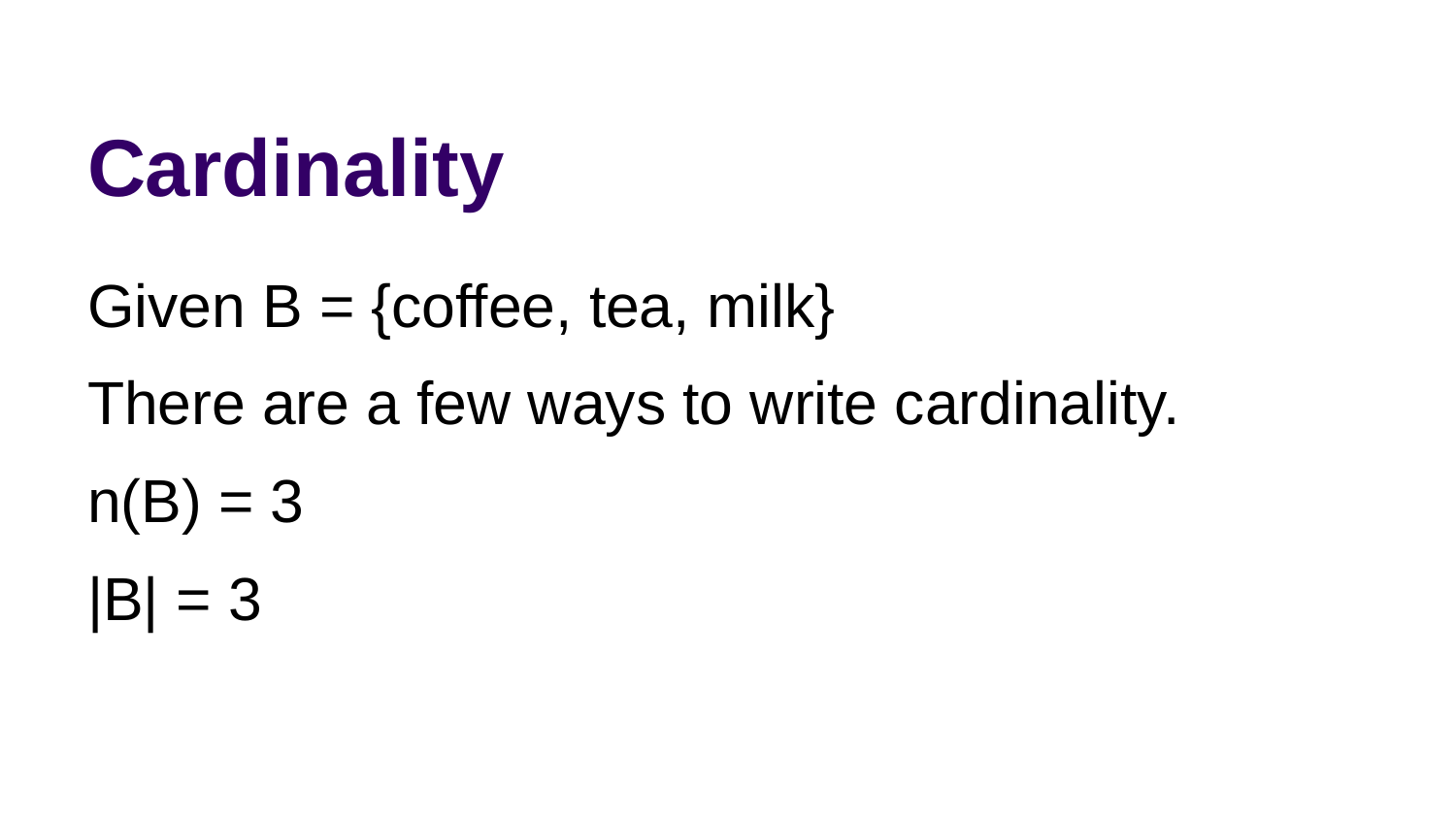

# Cardinality

Given B = {coffee, tea, milk}
There are a few ways to write cardinality.
n(B) = 3
|B| = 3